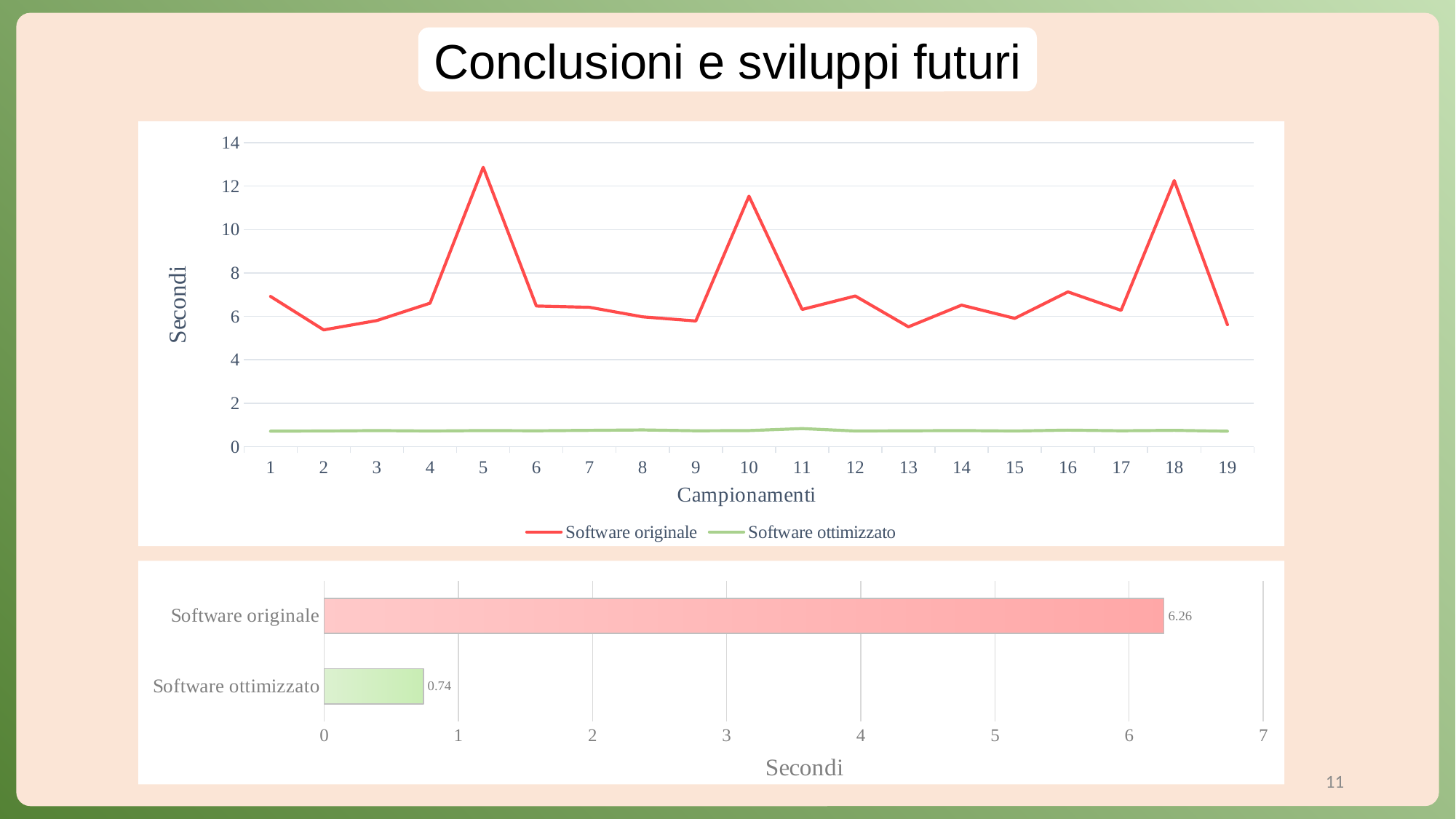

Conclusioni e sviluppi futuri

### Chart

| Category | Software originale | Software ottimizzato |
|---|---|---|

### Chart

| Category |  |
|---|---|
| Software ottimizzato | 0.7389473684210528 |
| Software originale | 6.259999999999999 |
11